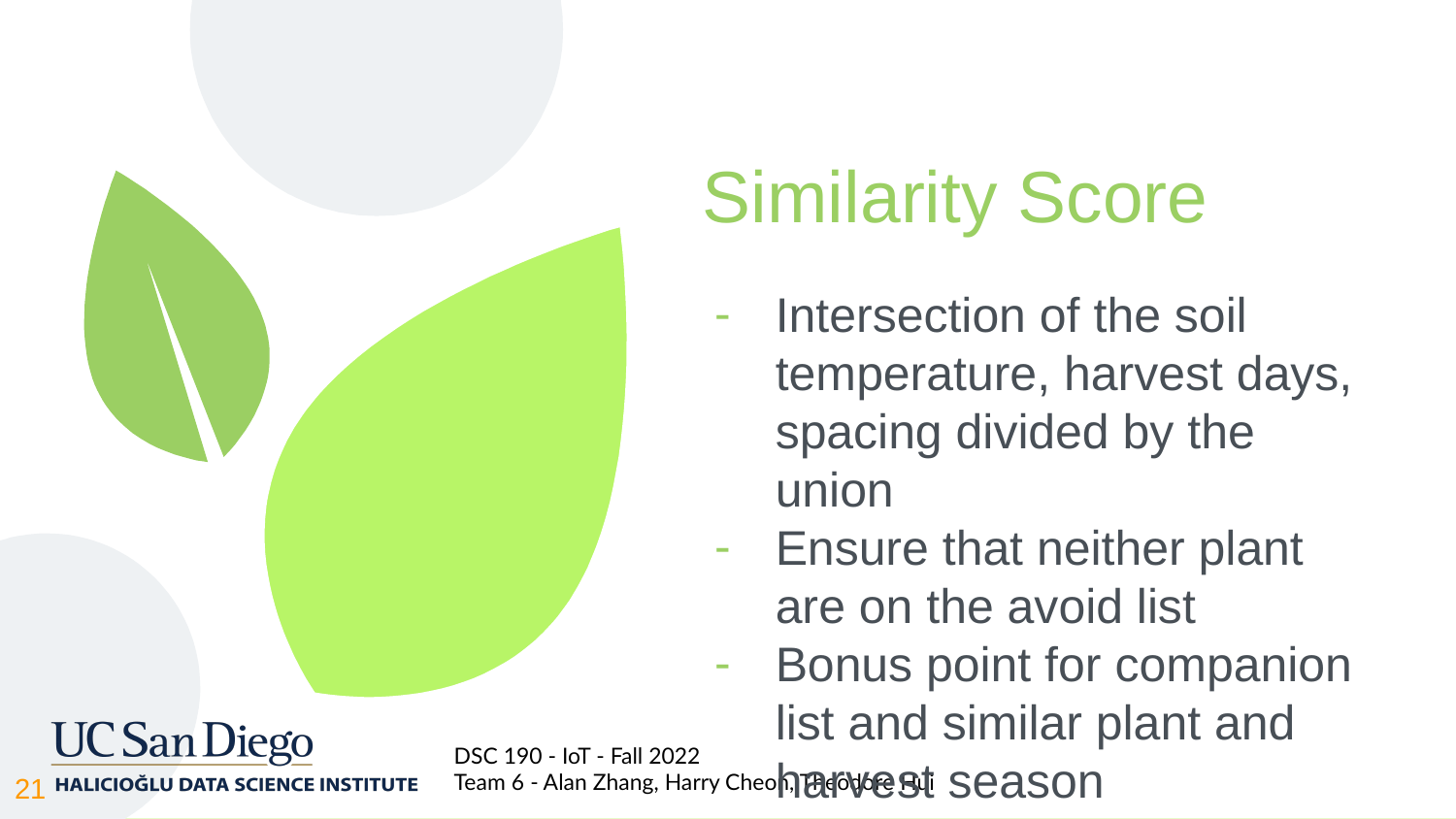

# Similarity Score
Intersection of the soil temperature, harvest days, spacing divided by the union
Ensure that neither plant are on the avoid list
Bonus point for companion list and similar plant and harvest season
21